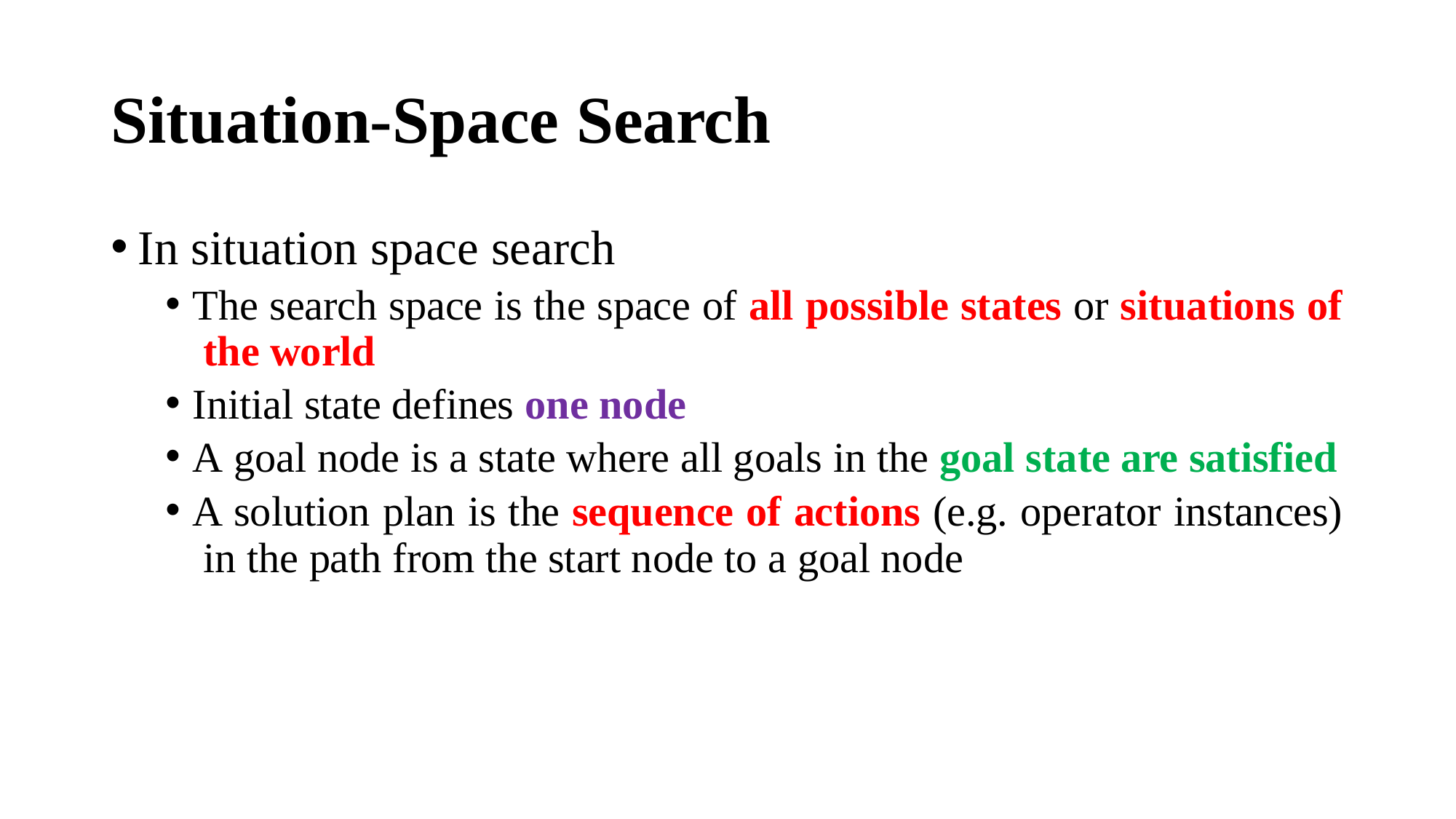

# Situation-Space Search
In situation space search
The search space is the space of all possible states or situations of  the world
Initial state defines one node
A goal node is a state where all goals in the goal state are satisfied
A solution plan is the sequence of actions (e.g. operator instances)  in the path from the start node to a goal node